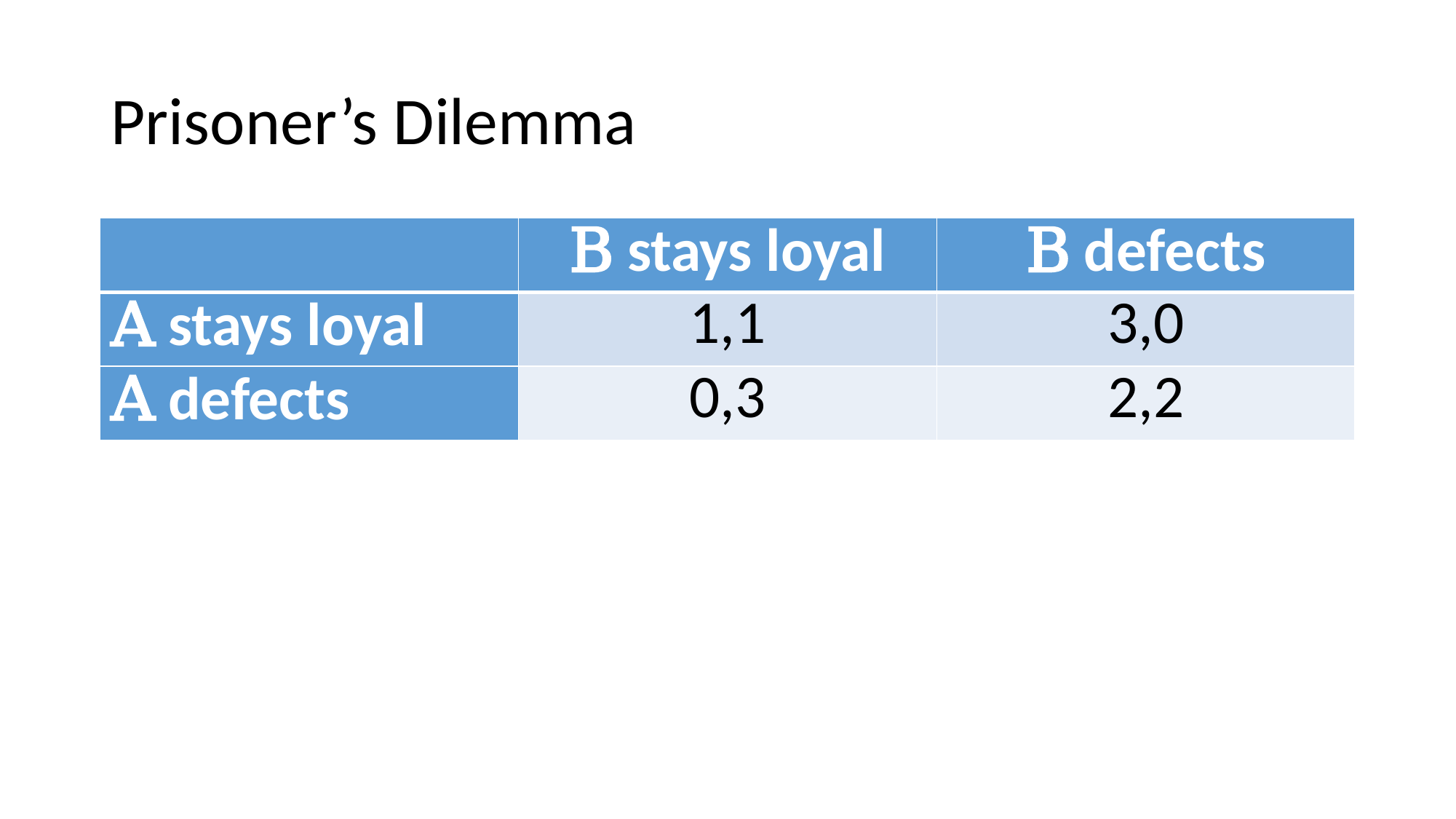

# Prisoner’s Dilemma
|  | B stays loyal | B defects |
| --- | --- | --- |
| A stays loyal | 1,1 | 3,0 |
| A defects | 0,3 | 2,2 |